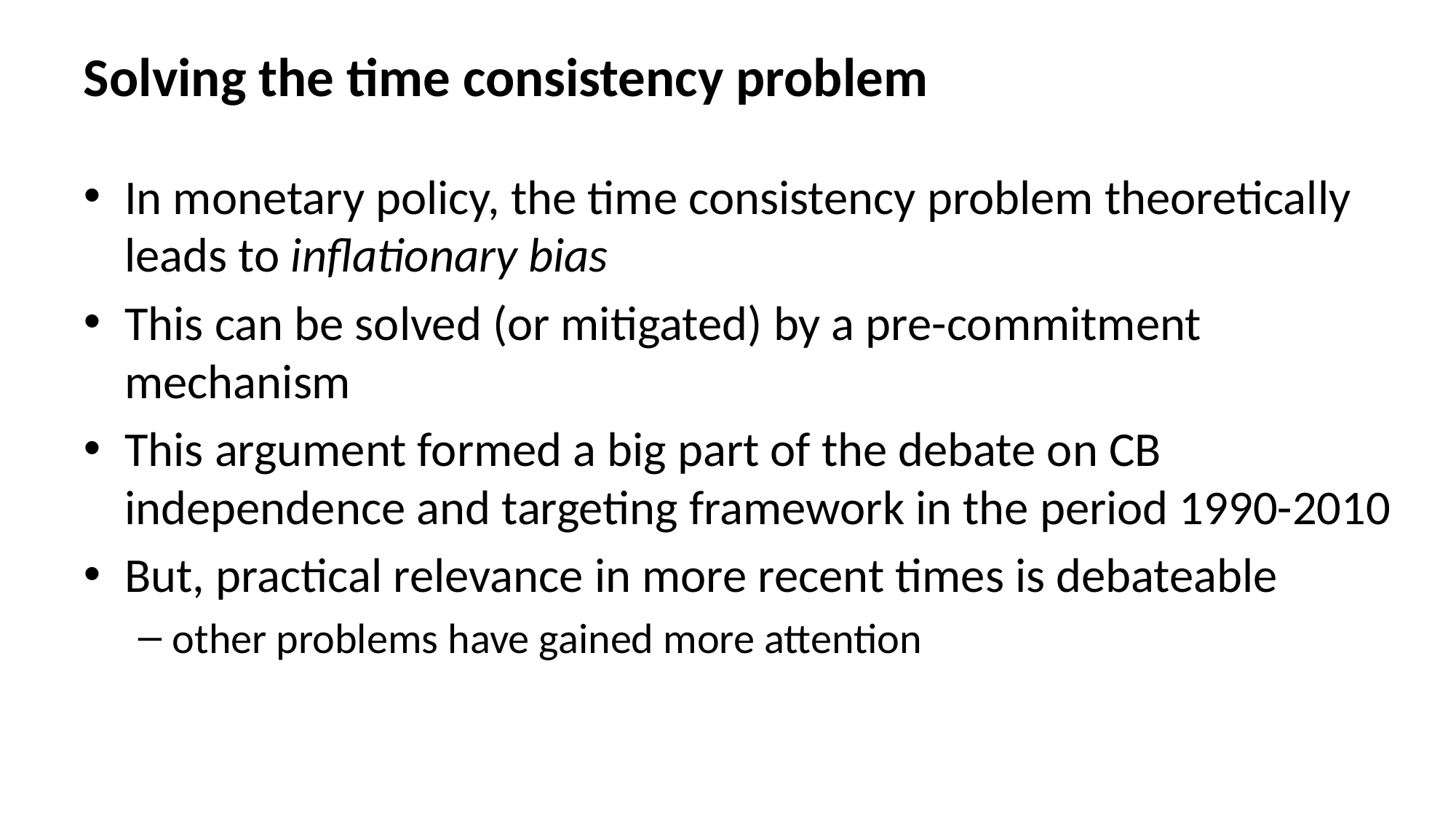

# Solving the time consistency problem
In monetary policy, the time consistency problem theoretically leads to inflationary bias
This can be solved (or mitigated) by a pre-commitment mechanism
This argument formed a big part of the debate on CB independence and targeting framework in the period 1990-2010
But, practical relevance in more recent times is debateable
other problems have gained more attention